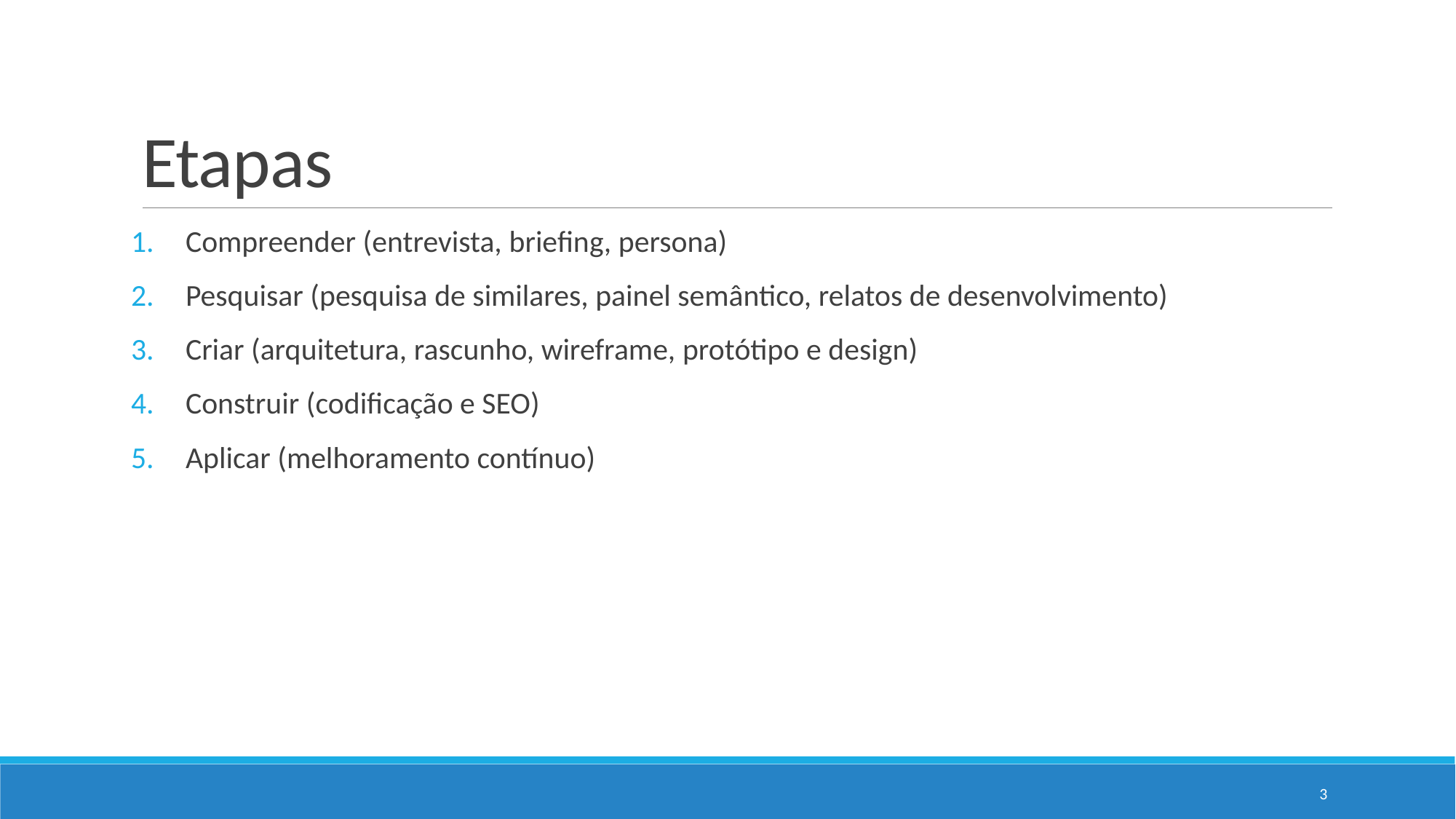

# Etapas
Compreender (entrevista, briefing, persona)
Pesquisar (pesquisa de similares, painel semântico, relatos de desenvolvimento)
Criar (arquitetura, rascunho, wireframe, protótipo e design)
Construir (codificação e SEO)
Aplicar (melhoramento contínuo)
3